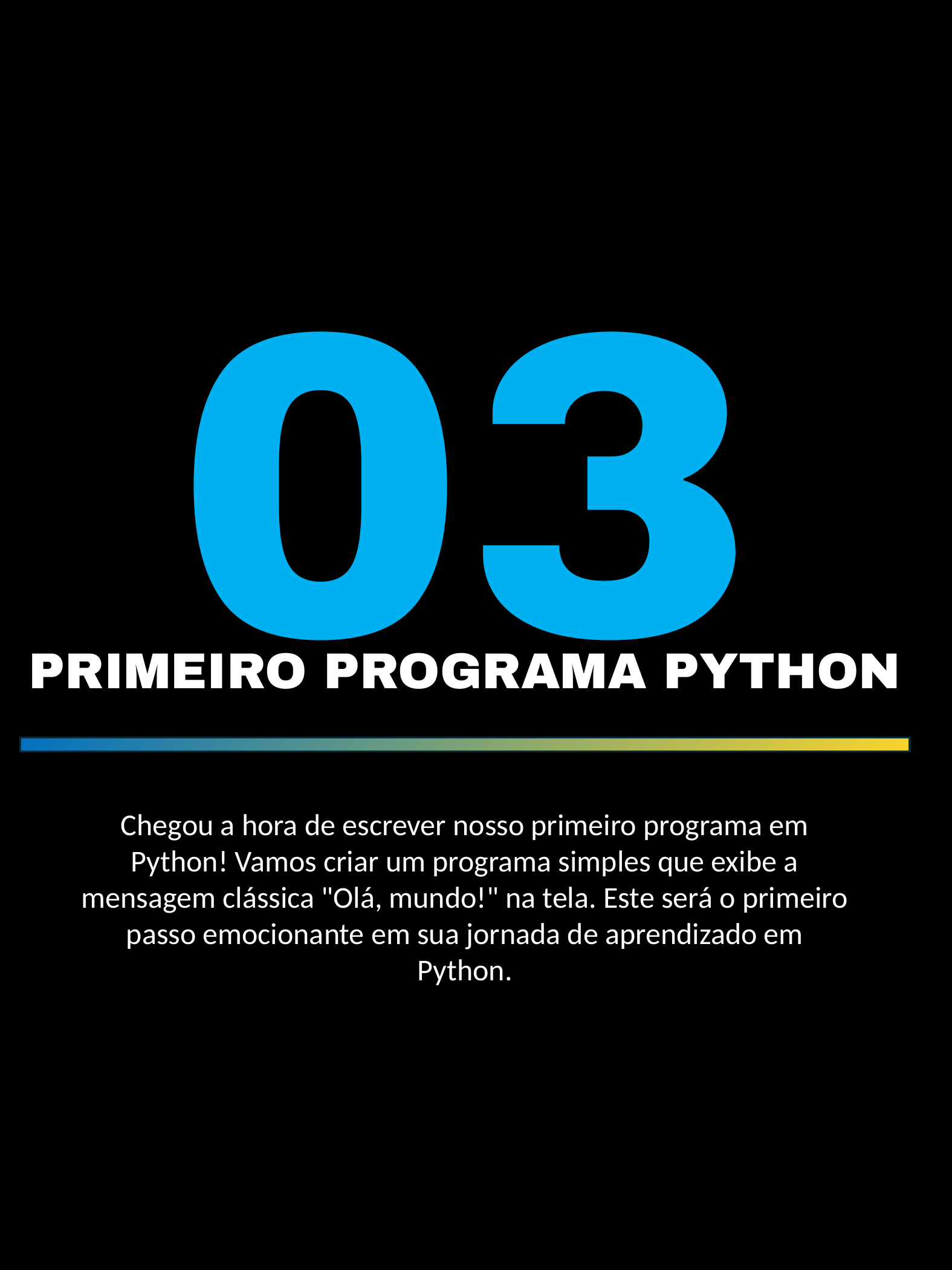

03
PRIMEIRO PROGRAMA PYTHON

Chegou a hora de escrever nosso primeiro programa em Python! Vamos criar um programa simples que exibe a mensagem clássica "Olá, mundo!" na tela. Este será o primeiro passo emocionante em sua jornada de aprendizado em Python.
A Saga do Novato na Programação
11